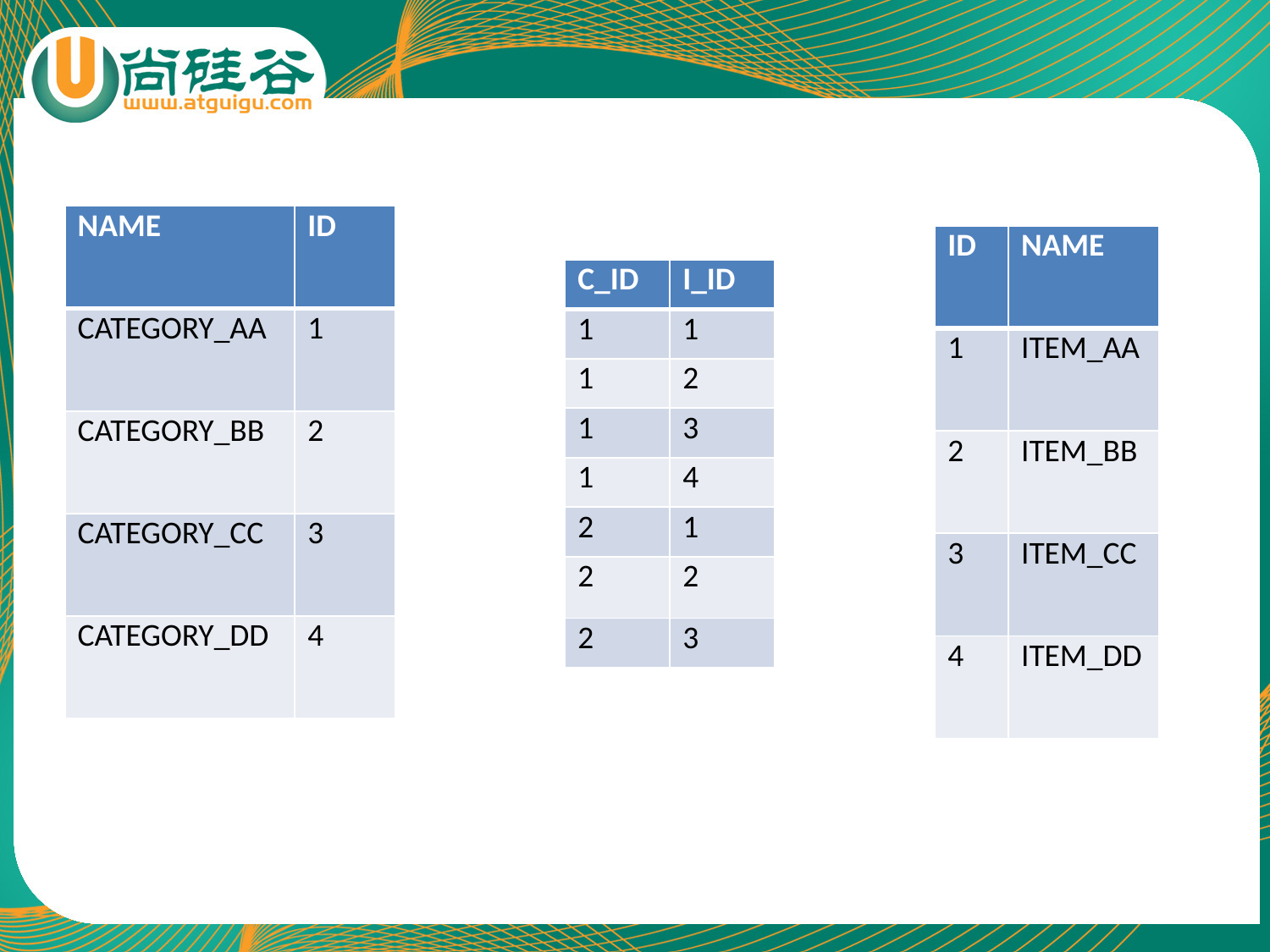

| NAME | ID |
| --- | --- |
| CATEGORY\_AA | 1 |
| CATEGORY\_BB | 2 |
| CATEGORY\_CC | 3 |
| CATEGORY\_DD | 4 |
| ID | NAME |
| --- | --- |
| 1 | ITEM\_AA |
| 2 | ITEM\_BB |
| 3 | ITEM\_CC |
| 4 | ITEM\_DD |
| C\_ID | I\_ID |
| --- | --- |
| 1 | 1 |
| 1 | 2 |
| 1 | 3 |
| 1 | 4 |
| 2 | 1 |
| 2 | 2 |
| 2 | 3 |